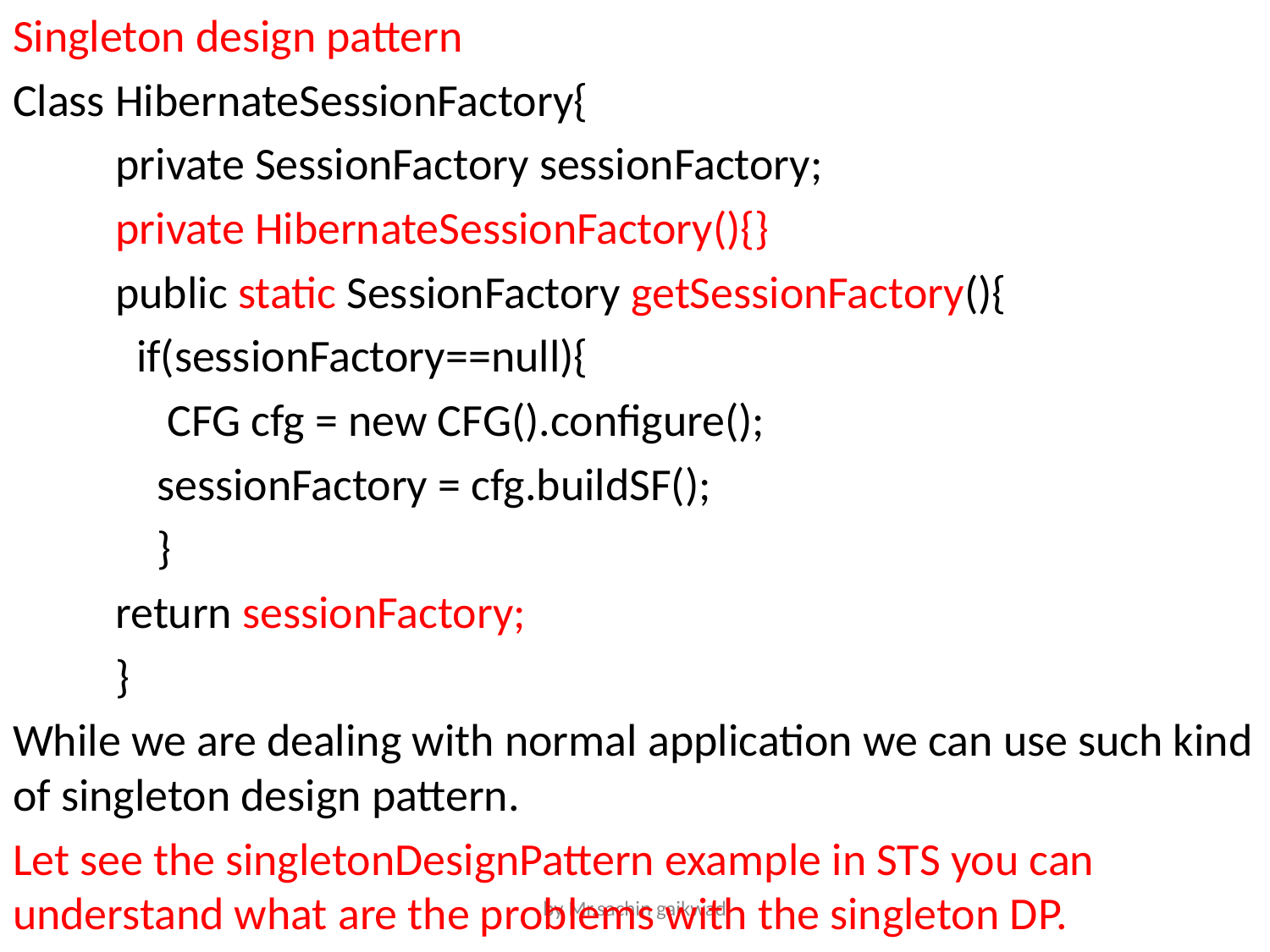

Singleton design pattern
Class HibernateSessionFactory{
	private SessionFactory sessionFactory;
	private HibernateSessionFactory(){}
	public static SessionFactory getSessionFactory(){
	  if(sessionFactory==null){
	     CFG cfg = new CFG().configure();
	    sessionFactory = cfg.buildSF();
	    }
		return sessionFactory;
	}
While we are dealing with normal application we can use such kind of singleton design pattern.
Let see the singletonDesignPattern example in STS you can understand what are the problems with the singleton DP.

by Mr.sachin gaikwad